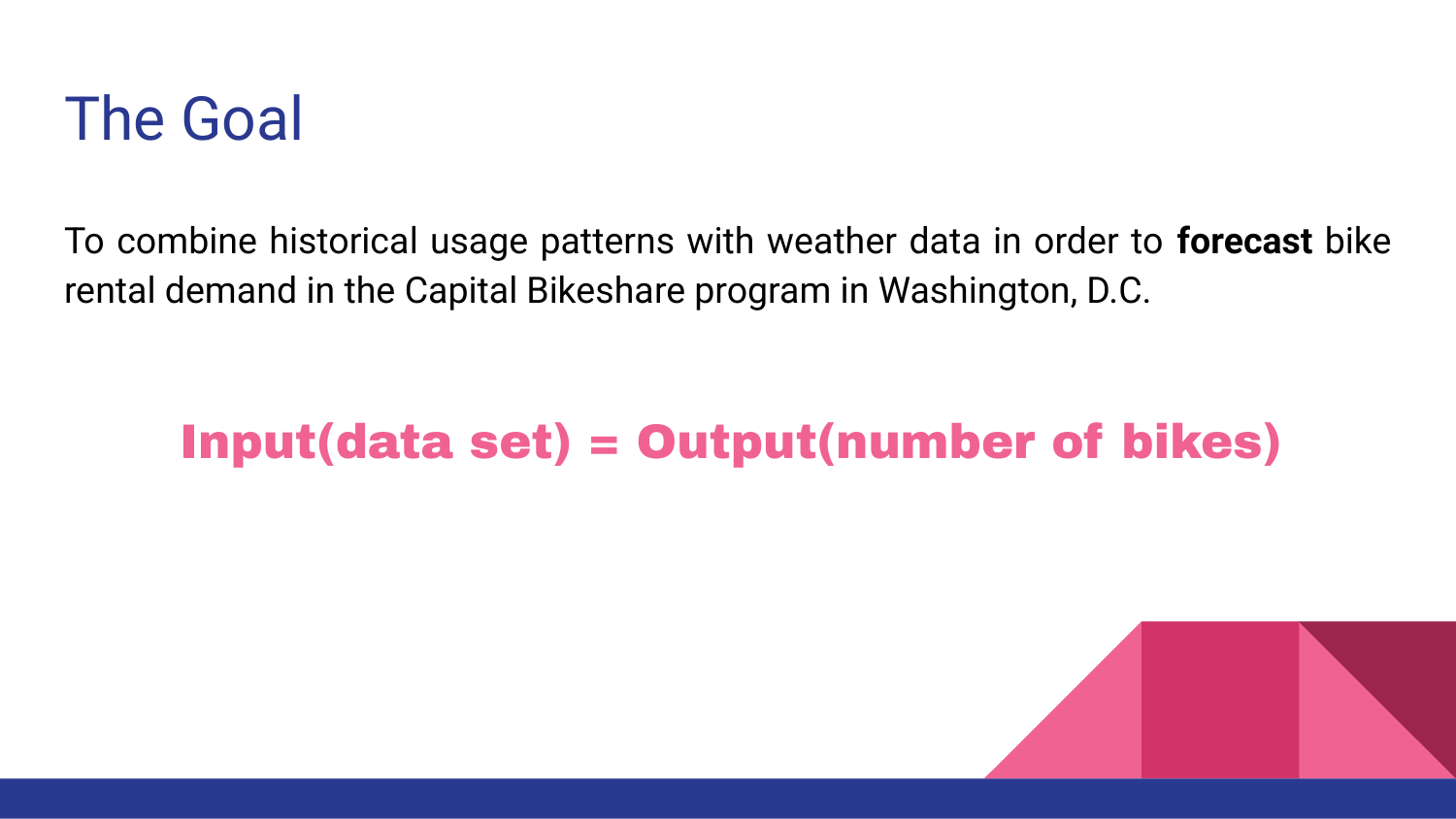

# The Goal
To combine historical usage patterns with weather data in order to forecast bike rental demand in the Capital Bikeshare program in Washington, D.C.
Input(data set) = Output(number of bikes)